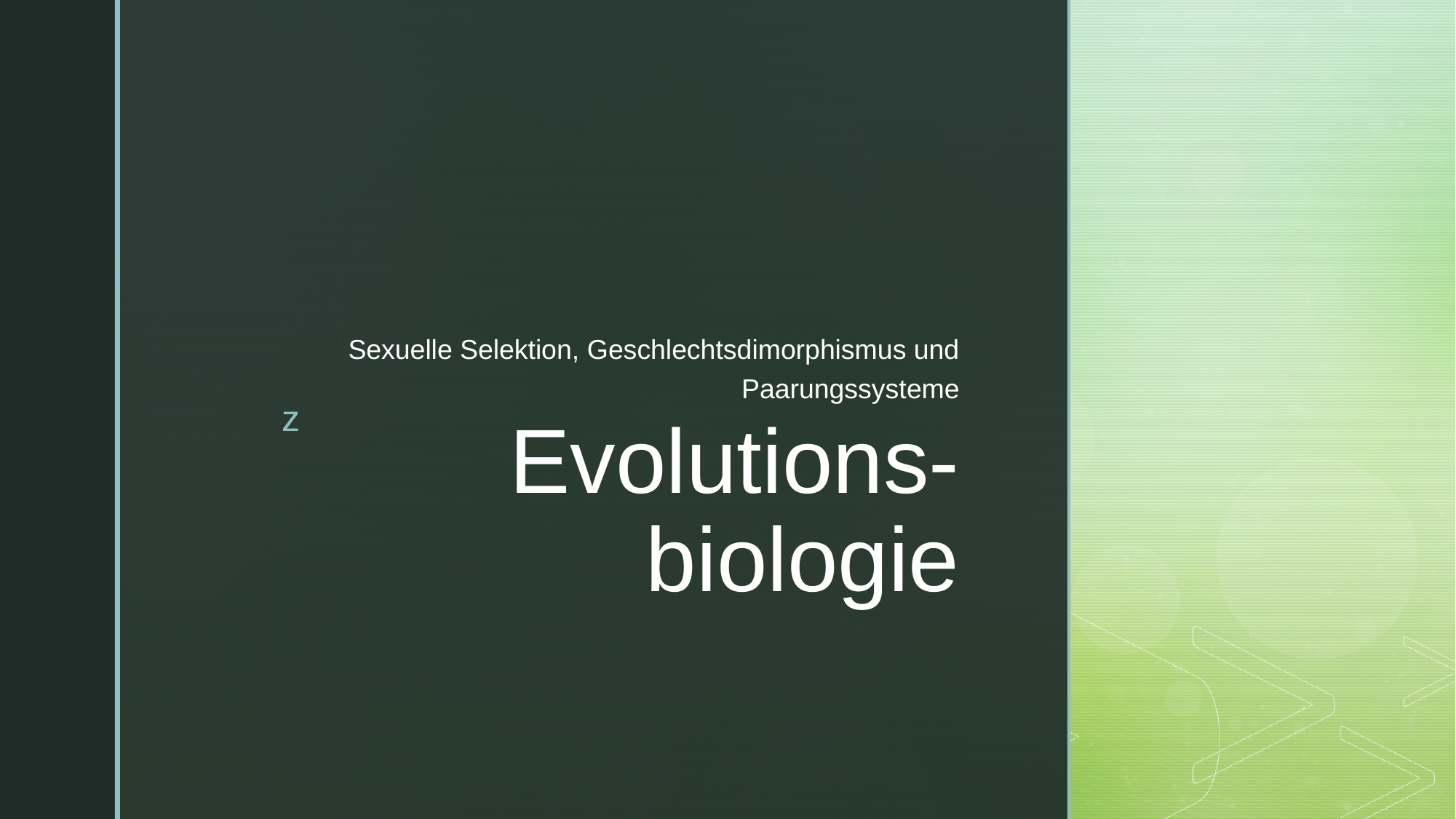

Sexuelle Selektion, Geschlechtsdimorphismus und Paarungssysteme
# Evolutions-biologie